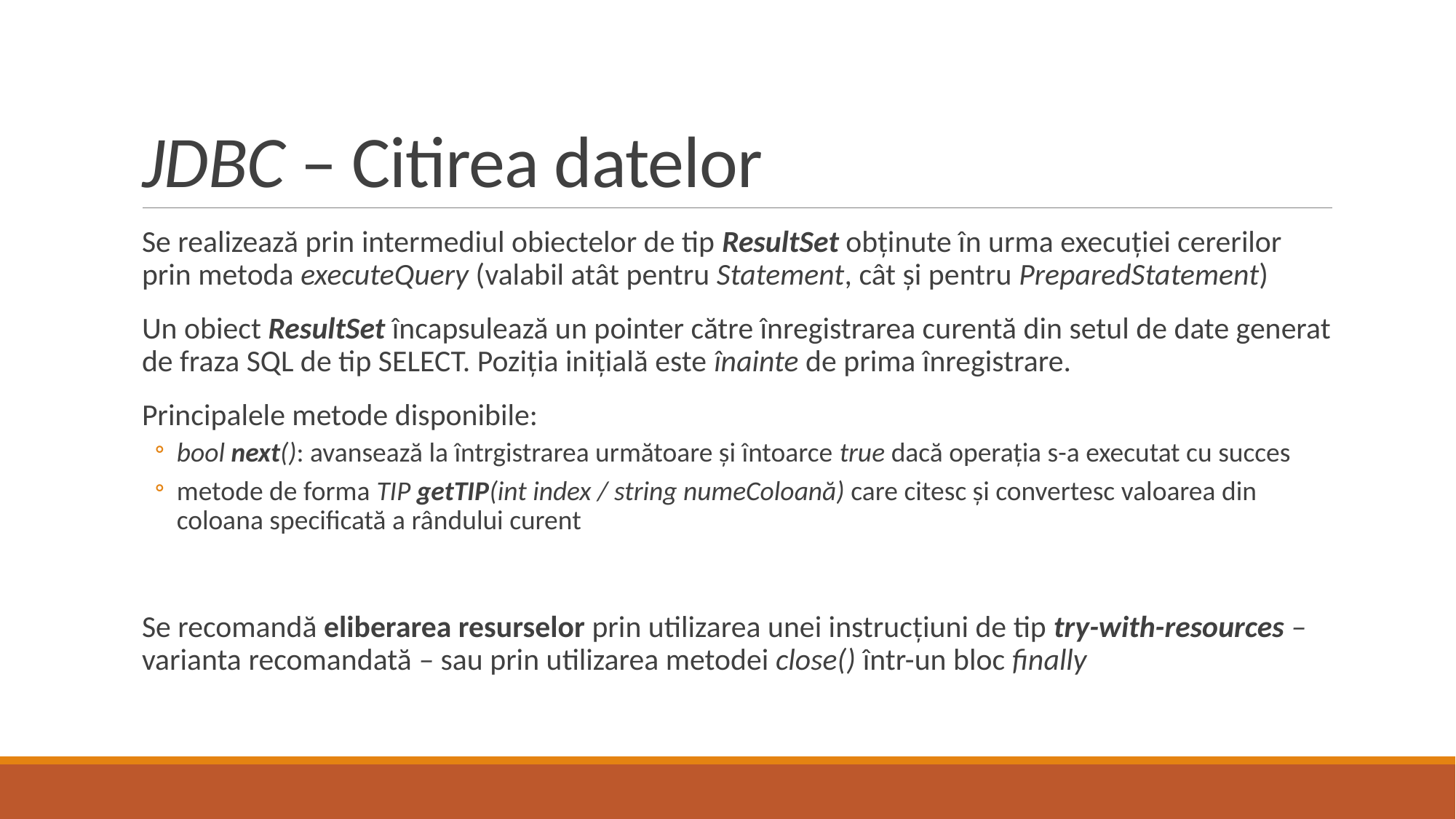

# JDBC – Citirea datelor
Se realizează prin intermediul obiectelor de tip ResultSet obținute în urma execuției cererilor prin metoda executeQuery (valabil atât pentru Statement, cât și pentru PreparedStatement)
Un obiect ResultSet încapsulează un pointer către înregistrarea curentă din setul de date generat de fraza SQL de tip SELECT. Poziția inițială este înainte de prima înregistrare.
Principalele metode disponibile:
bool next(): avansează la întrgistrarea următoare și întoarce true dacă operația s-a executat cu succes
metode de forma TIP getTIP(int index / string numeColoană) care citesc și convertesc valoarea din coloana specificată a rândului curent

Se recomandă eliberarea resurselor prin utilizarea unei instrucțiuni de tip try-with-resources – varianta recomandată – sau prin utilizarea metodei close() într-un bloc finally